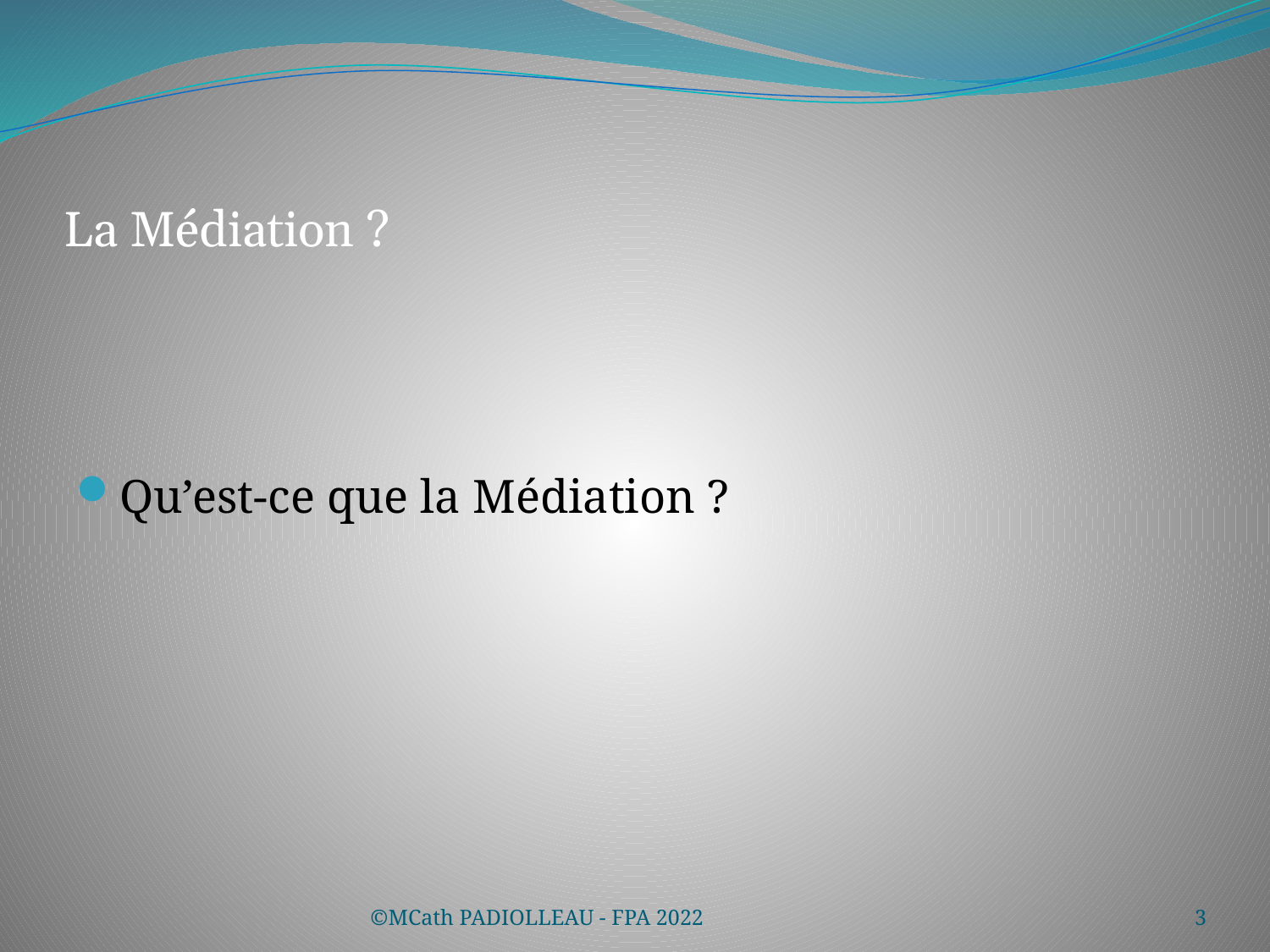

# La Médiation ?

Qu’est-ce que la Médiation ?

©MCath PADIOLLEAU - FPA 2022
3